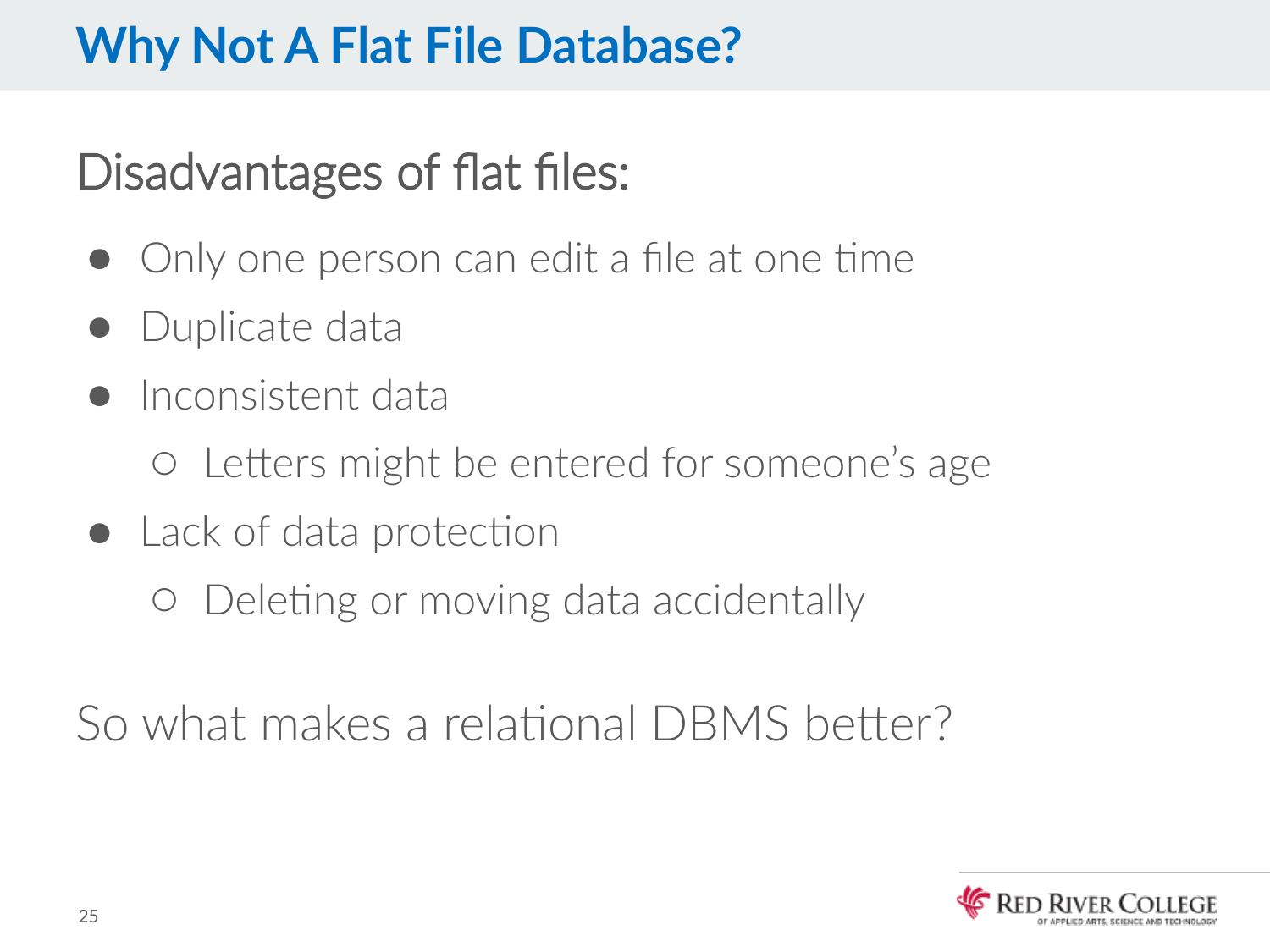

# Why Not A Flat File Database?

Disadvantages of flat files:
Only one person can edit a file at one time
Duplicate data
Inconsistent data
Letters might be entered for someone’s age
Lack of data protection
Deleting or moving data accidentally
So what makes a relational DBMS better?
25